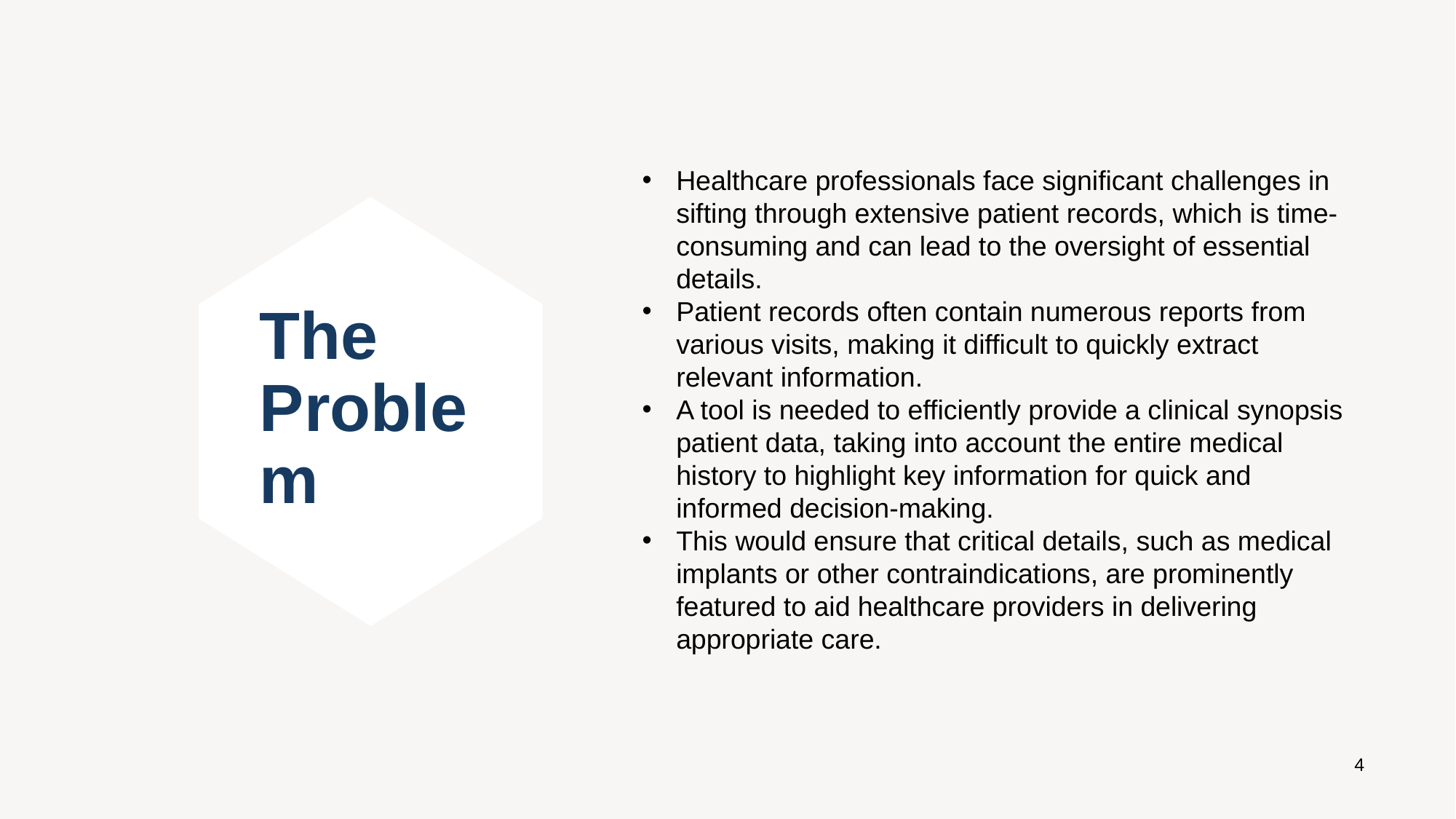

Healthcare professionals face significant challenges in sifting through extensive patient records, which is time-consuming and can lead to the oversight of essential details.
Patient records often contain numerous reports from various visits, making it difficult to quickly extract relevant information.
A tool is needed to efficiently provide a clinical synopsis patient data, taking into account the entire medical history to highlight key information for quick and informed decision-making.
This would ensure that critical details, such as medical implants or other contraindications, are prominently featured to aid healthcare providers in delivering appropriate care.
# The Problem
4